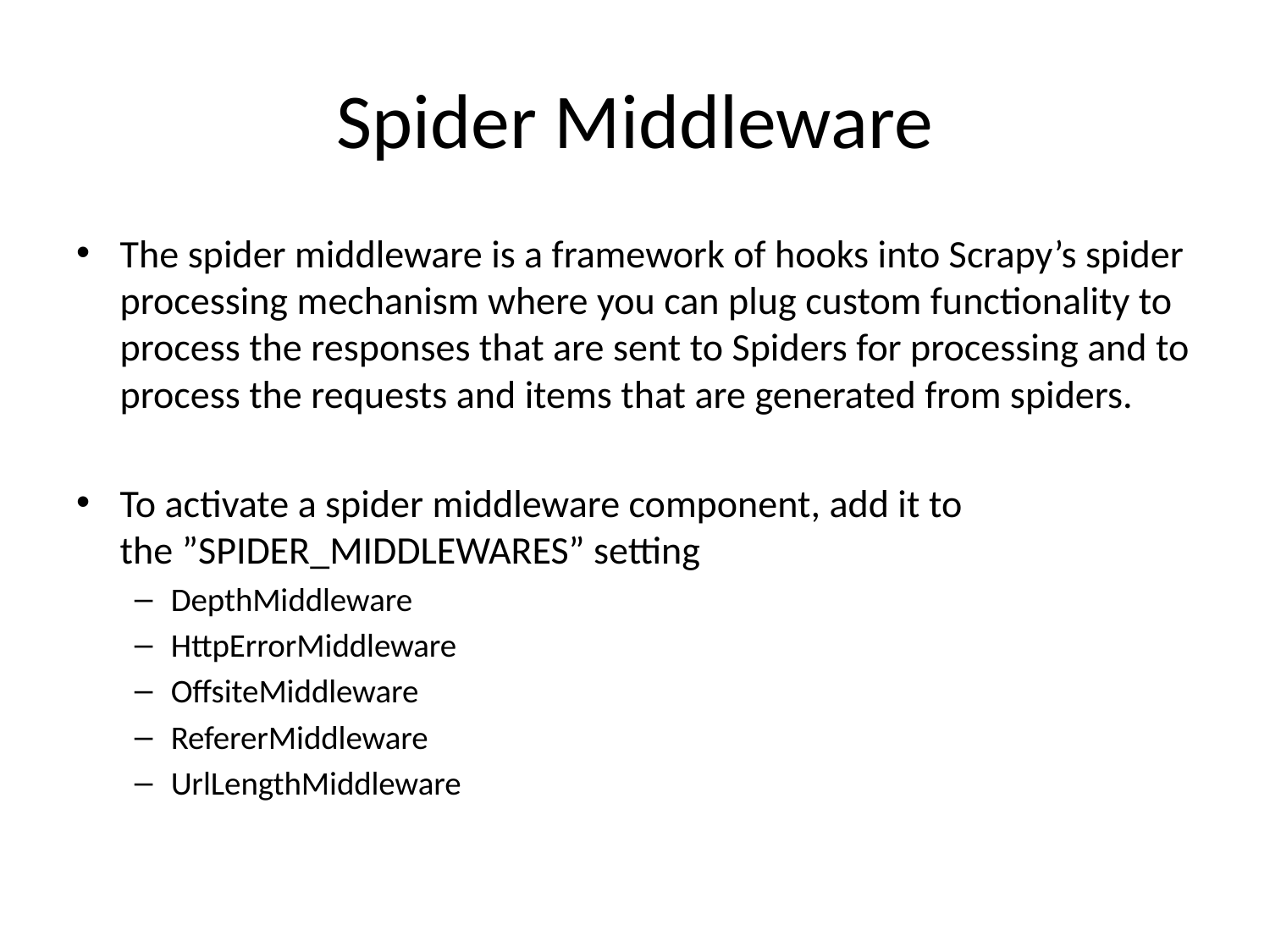

# Spider Middleware
The spider middleware is a framework of hooks into Scrapy’s spider processing mechanism where you can plug custom functionality to process the responses that are sent to Spiders for processing and to process the requests and items that are generated from spiders.

To activate a spider middleware component, add it to the ”SPIDER_MIDDLEWARES” setting
DepthMiddleware
HttpErrorMiddleware
OffsiteMiddleware
RefererMiddleware
UrlLengthMiddleware